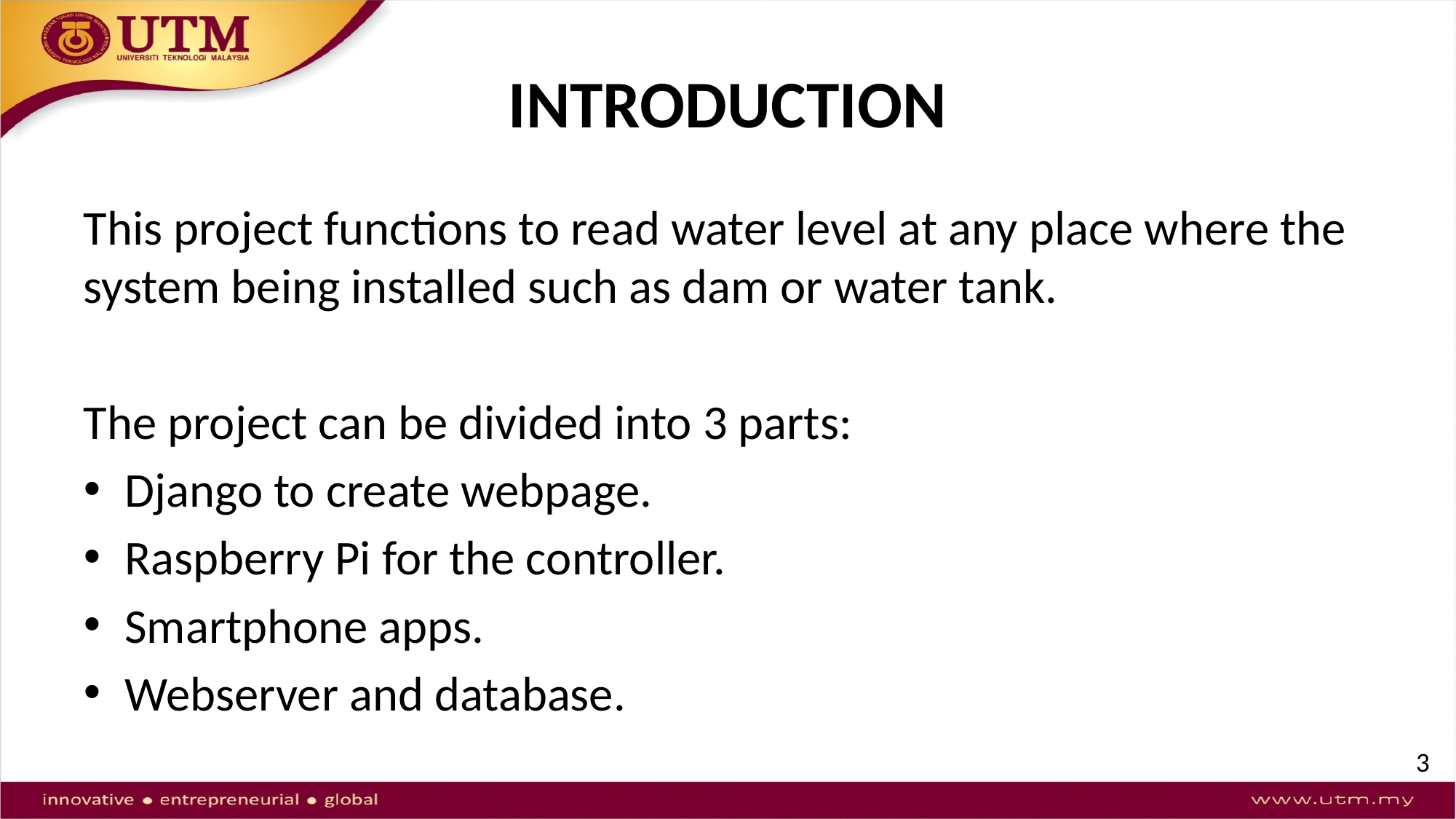

# INTRODUCTION
This project functions to read water level at any place where the system being installed such as dam or water tank.

The project can be divided into 3 parts:
Django to create webpage.
Raspberry Pi for the controller.
Smartphone apps.
Webserver and database.
3